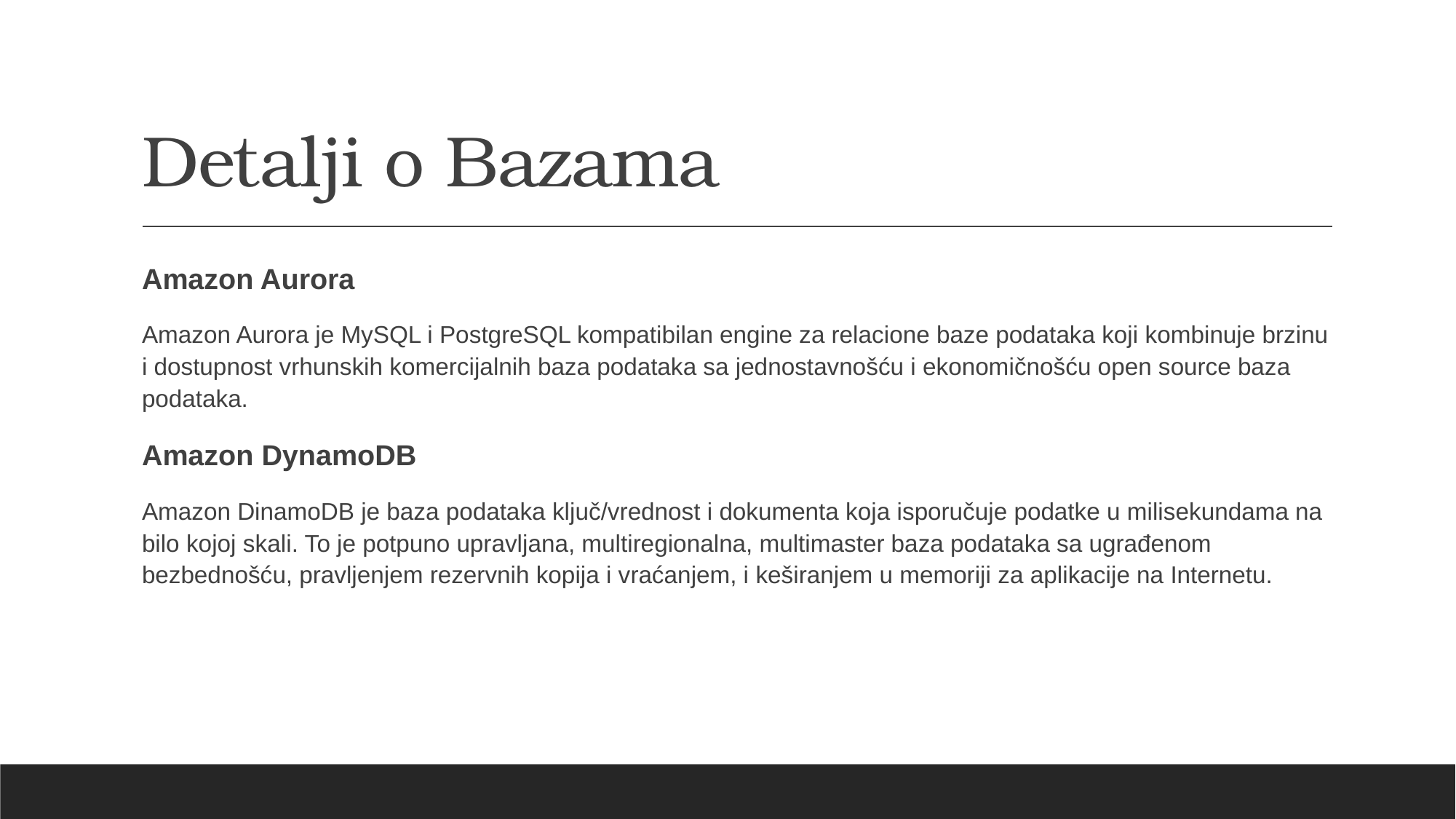

# Detalji o Bazama
Amazon Aurora
Amazon Aurora je MySQL i PostgreSQL kompatibilan engine za relacione baze podataka koji kombinuje brzinu i dostupnost vrhunskih komercijalnih baza podataka sa jednostavnošću i ekonomičnošću open source baza podataka.
Amazon DynamoDB
Amazon DinamoDB je baza podataka ključ/vrednost i dokumenta koja isporučuje podatke u milisekundama na bilo kojoj skali. To je potpuno upravljana, multiregionalna, multimaster baza podataka sa ugrađenom bezbednošću, pravljenjem rezervnih kopija i vraćanjem, i keširanjem u memoriji za aplikacije na Internetu.